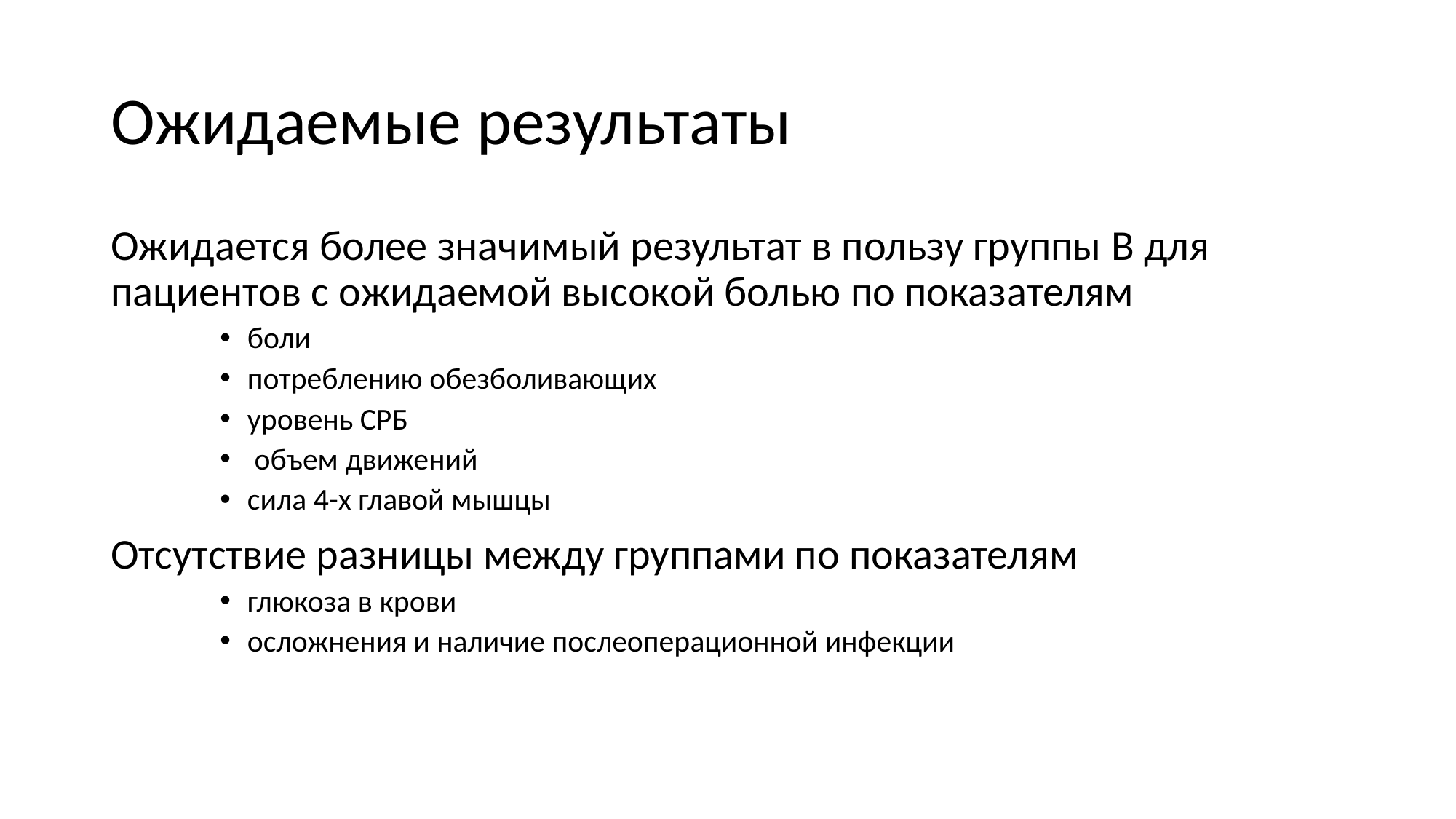

# Ожидаемые результаты
Ожидается более значимый результат в пользу группы B для пациентов с ожидаемой высокой болью по показателям
боли
потреблению обезболивающих
уровень СРБ
 объем движений
сила 4-х главой мышцы
Отсутствие разницы между группами по показателям
глюкоза в крови
осложнения и наличие послеоперационной инфекции